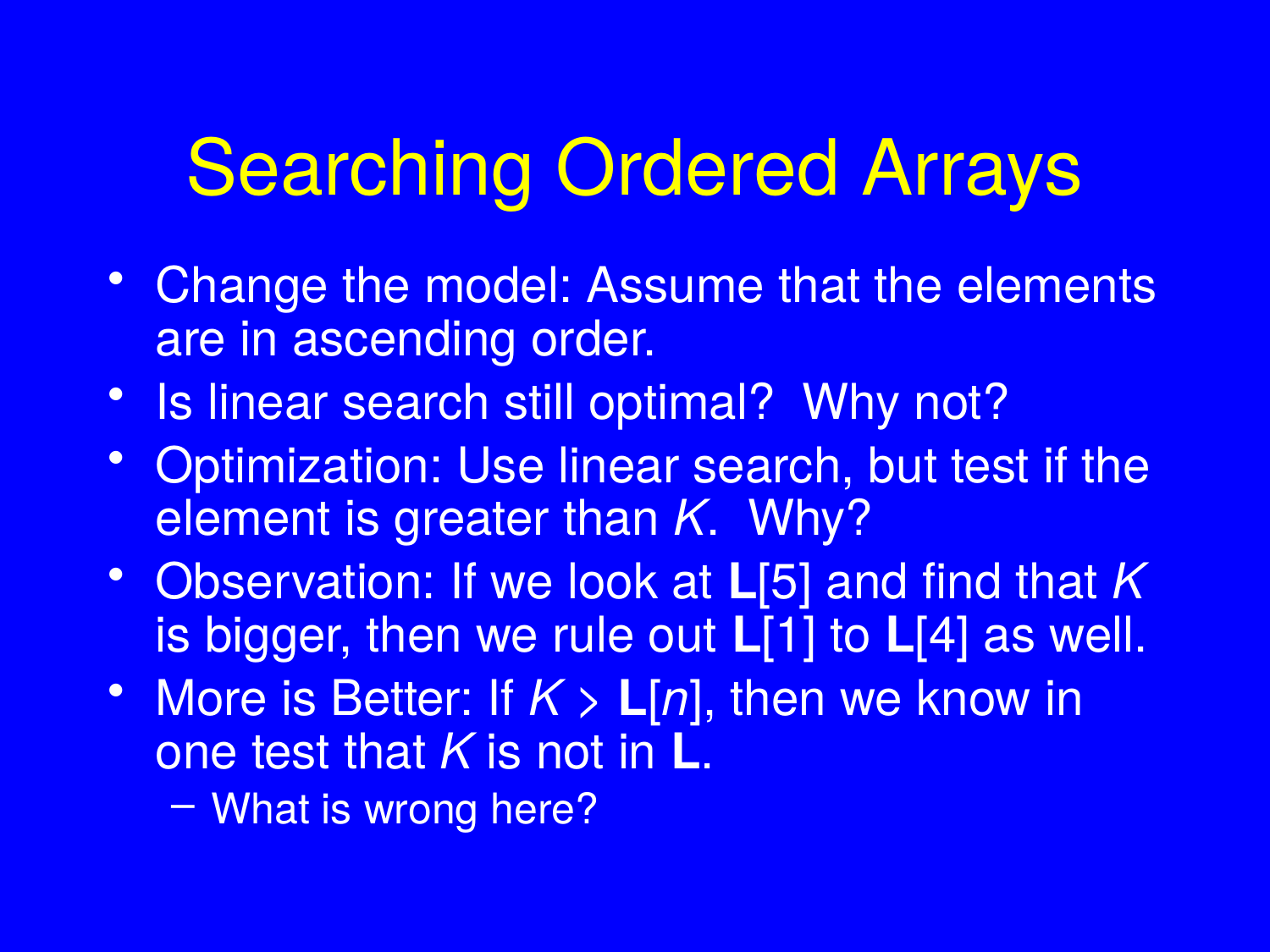

# Searching Ordered Arrays
Change the model: Assume that the elements are in ascending order.
Is linear search still optimal?  Why not?
Optimization: Use linear search, but test if the element is greater than K.  Why?
Observation: If we look at L[5] and find that K is bigger, then we rule out L[1] to L[4] as well.
More is Better: If K > L[n], then we know in one test that K is not in L.
What is wrong here?